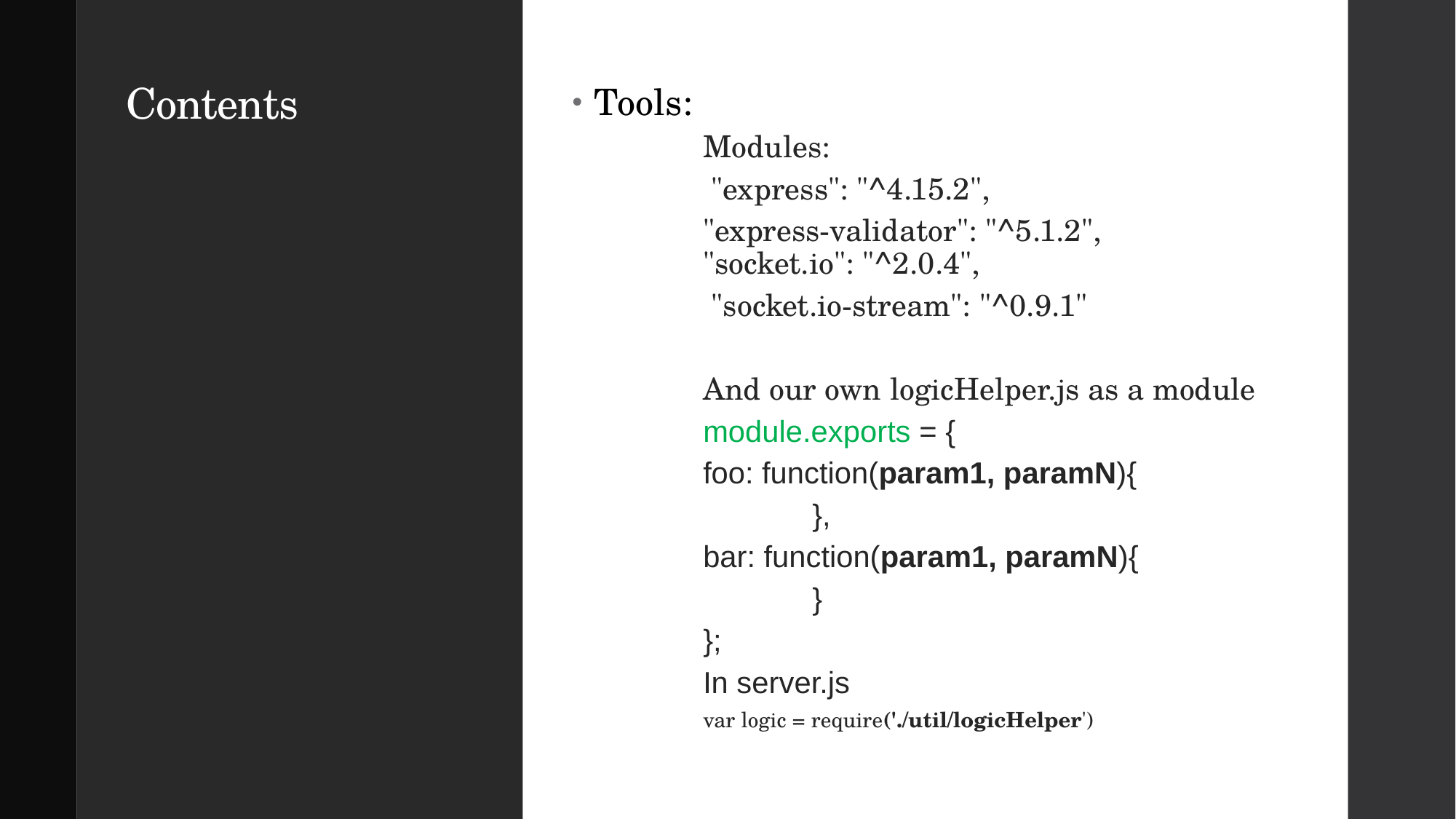

# Contents
Tools:
Modules:
 "express": "^4.15.2",
"express-validator": "^5.1.2",    "socket.io": "^2.0.4",
 "socket.io-stream": "^0.9.1"

And our own logicHelper.js as a module
module.exports = {
foo: function(param1, paramN){
	},
bar: function(param1, paramN){
	}
};
In server.js
var logic = require('./util/logicHelper')